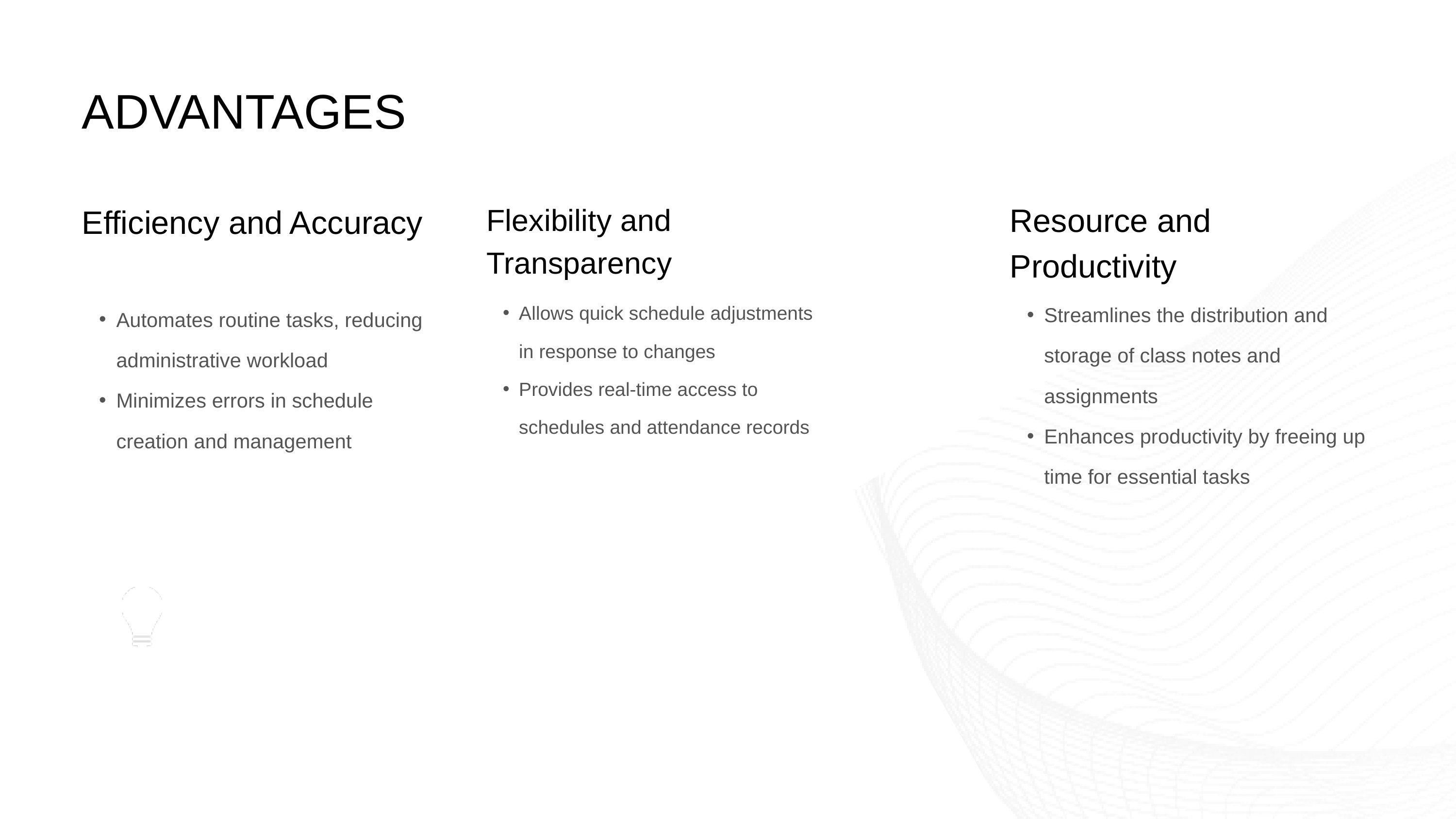

ADVANTAGES
Resource and Productivity
Efficiency and Accuracy
Automates routine tasks, reducing administrative workload
Minimizes errors in schedule creation and management

Flexibility and Transparency
Allows quick schedule adjustments in response to changes
Provides real-time access to schedules and attendance records

Streamlines the distribution and storage of class notes and assignments
Enhances productivity by freeing up time for essential tasks